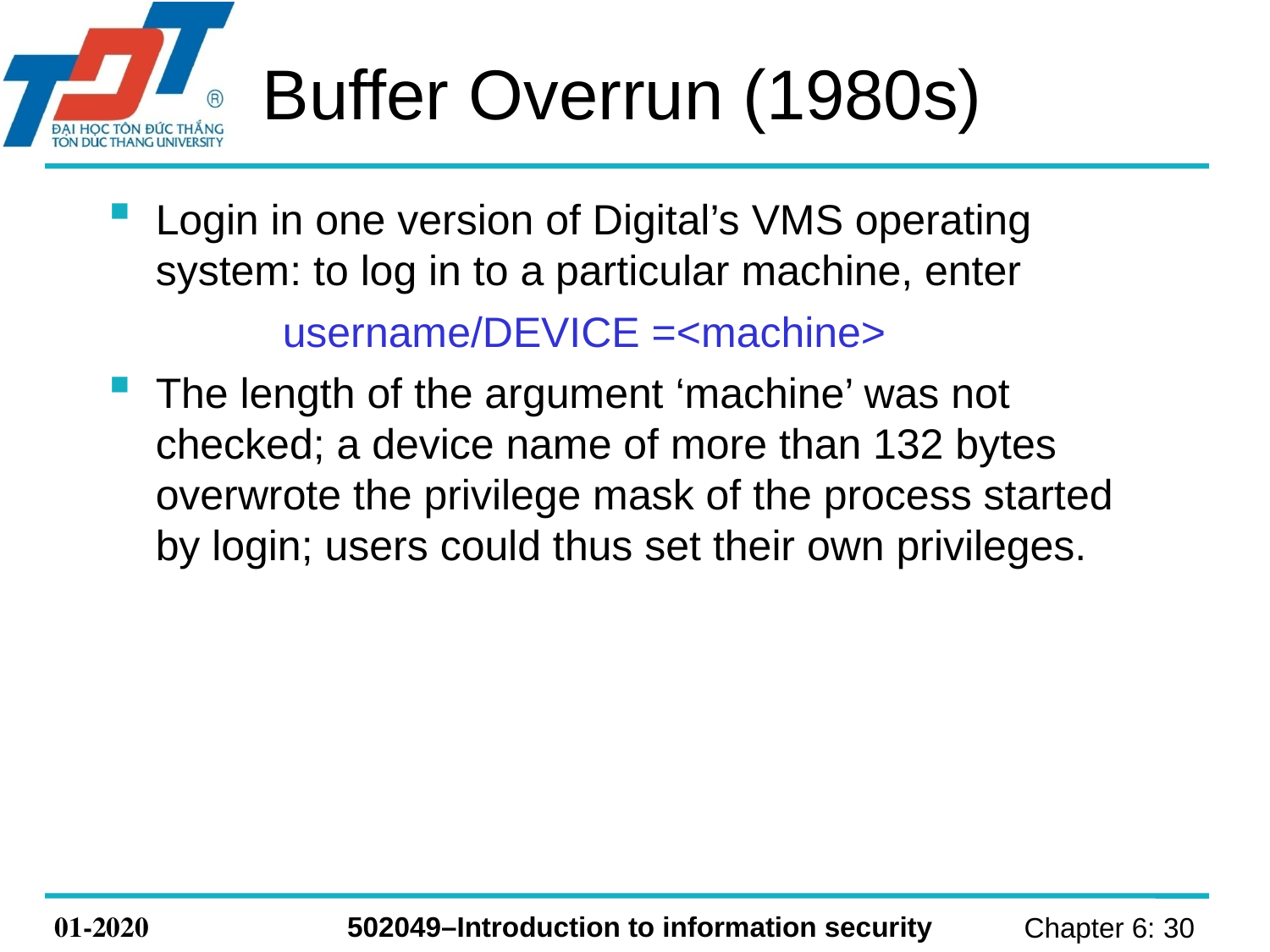

# Buffer Overrun (1980s)
Login in one version of Digital’s VMS operating system: to log in to a particular machine, enter
		username/DEVICE =<machine>
The length of the argument ‘machine’ was not checked; a device name of more than 132 bytes overwrote the privilege mask of the process started by login; users could thus set their own privileges.